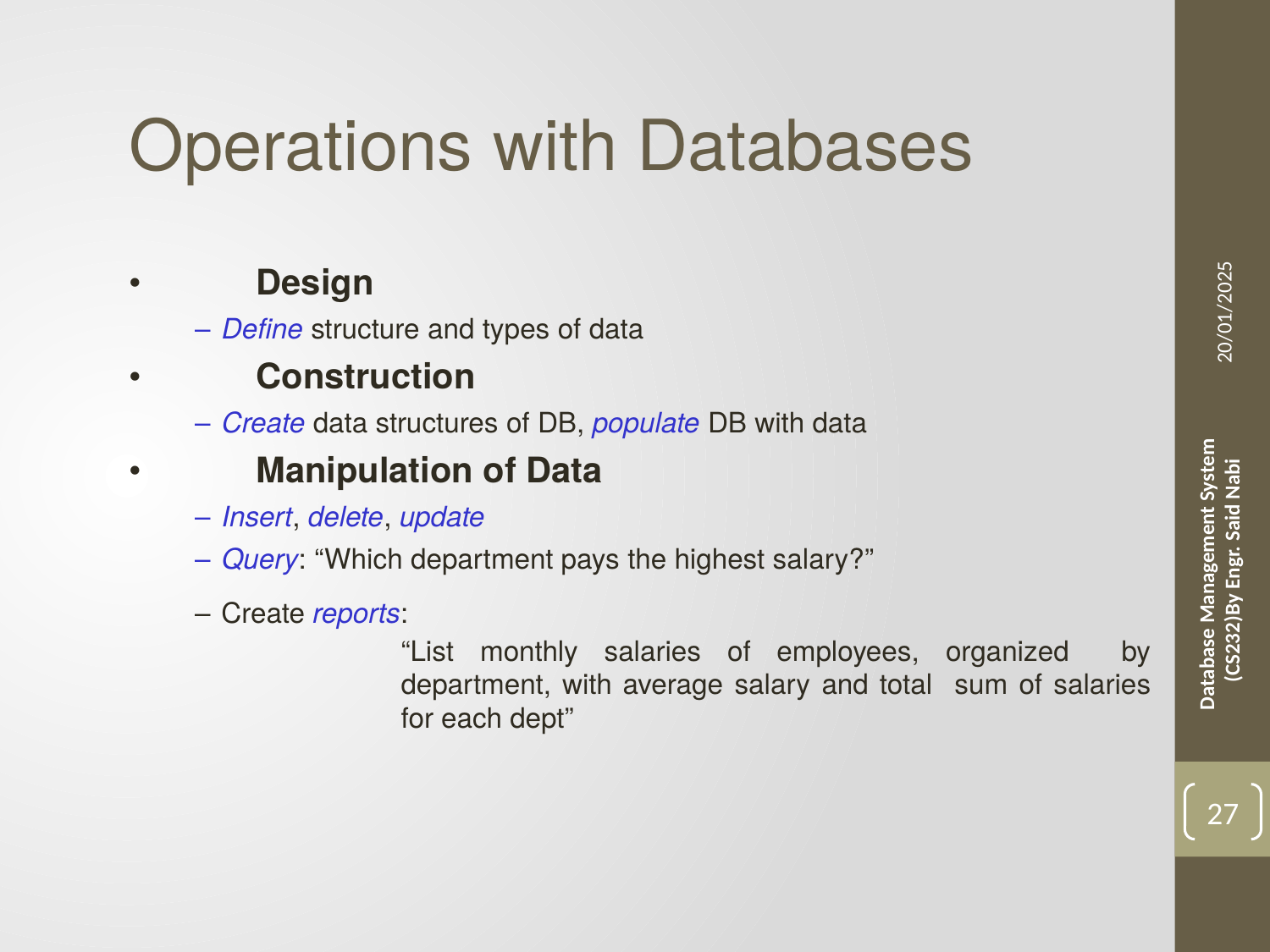

# Operations with Databases
20/01/2025
•	Design
– Define structure and types of data
•	Construction
– Create data structures of DB, populate DB with data
•	Manipulation of Data
– Insert, delete, update
– Query: “Which department pays the highest salary?”
– Create reports:
“List monthly salaries of employees, organized  by department, with average salary and total  sum of salaries for each dept”

 Database Management System (CS232)By Engr. Said Nabi
27